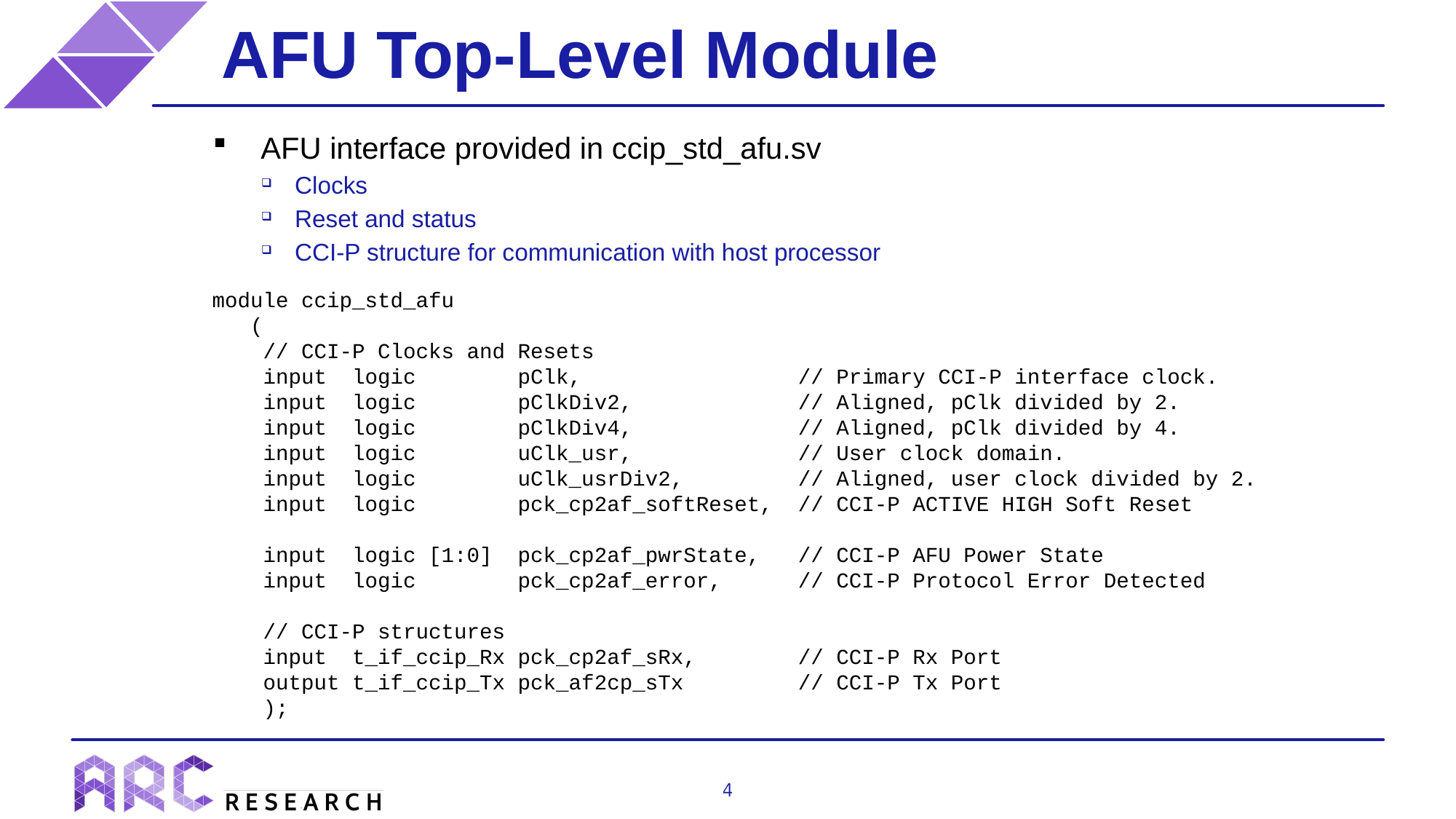

# AFU Top-Level Module
AFU interface provided in ccip_std_afu.sv
Clocks
Reset and status
CCI-P structure for communication with host processor
module ccip_std_afu
   (
    // CCI-P Clocks and Resets
    input  logic        pClk,                 // Primary CCI-P interface clock.
    input  logic        pClkDiv2,             // Aligned, pClk divided by 2.
    input  logic        pClkDiv4,             // Aligned, pClk divided by 4.
    input  logic        uClk_usr,             // User clock domain.
    input  logic        uClk_usrDiv2,         // Aligned, user clock divided by 2.
    input  logic        pck_cp2af_softReset,  // CCI-P ACTIVE HIGH Soft Reset

    input  logic [1:0]  pck_cp2af_pwrState,   // CCI-P AFU Power State
    input  logic        pck_cp2af_error,      // CCI-P Protocol Error Detected

    // CCI-P structures
    input  t_if_ccip_Rx pck_cp2af_sRx,        // CCI-P Rx Port
    output t_if_ccip_Tx pck_af2cp_sTx         // CCI-P Tx Port
    );
4